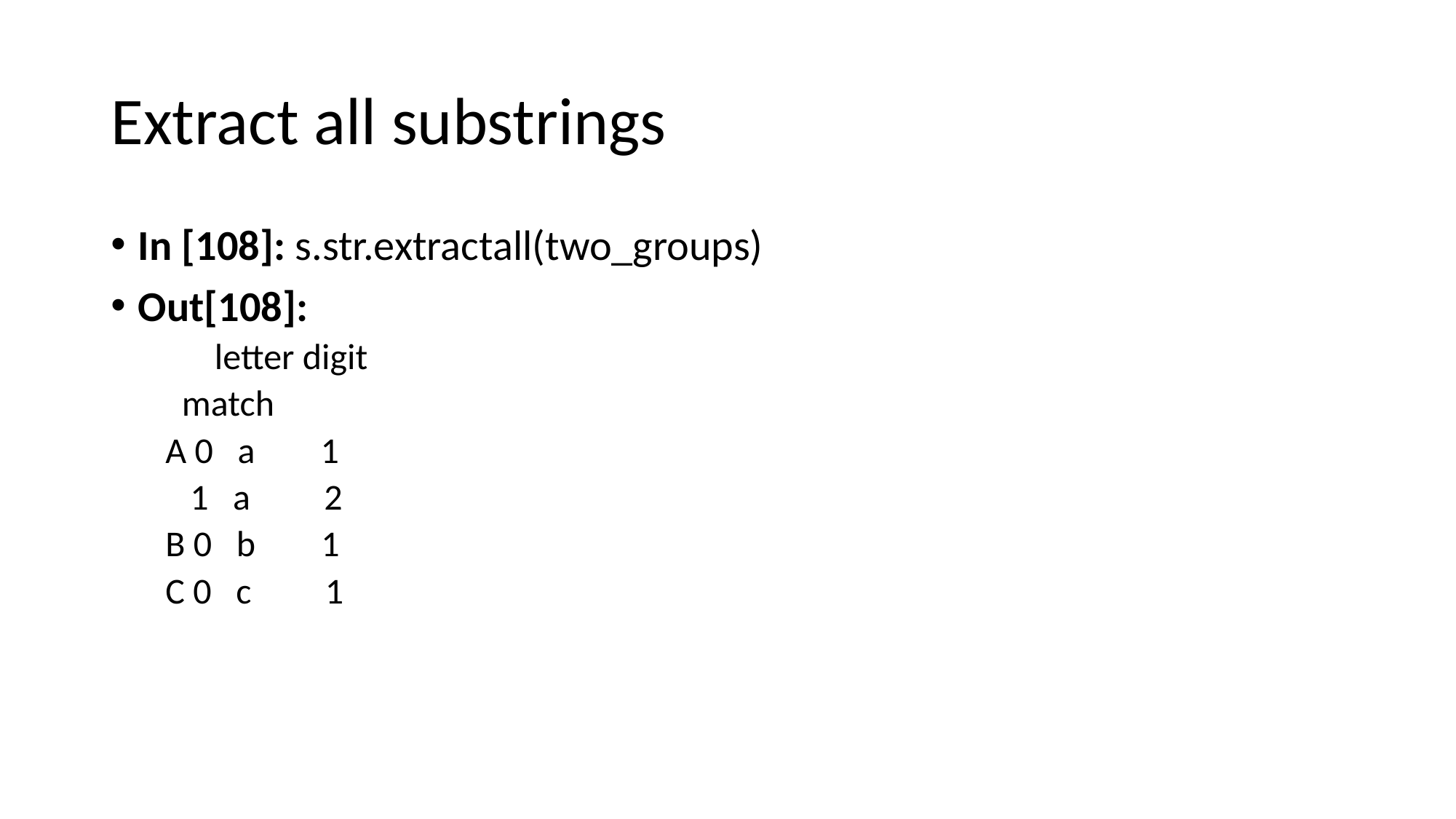

# Extract all substrings
In [108]: s.str.extractall(two_groups)
Out[108]:
      letter digit
  match
A 0   a        1
   1   a         2
B 0   b        1
C 0   c         1